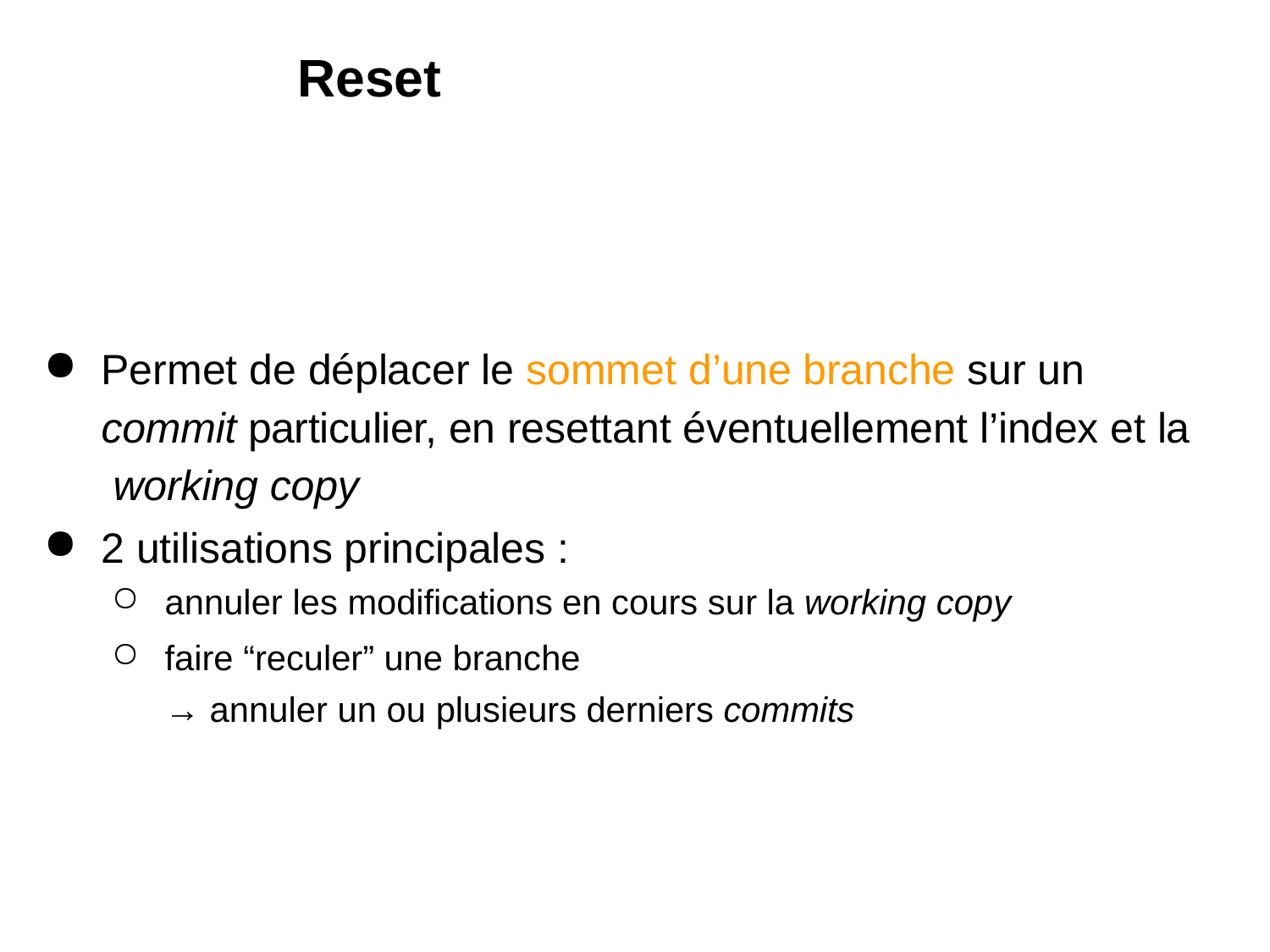

# Reset
Permet de déplacer le sommet d’une branche sur un  commit particulier, en resettant éventuellement l’index et la  working copy
2 utilisations principales :
annuler les modifications en cours sur la working copy
faire “reculer” une branche
→ annuler un ou plusieurs derniers commits